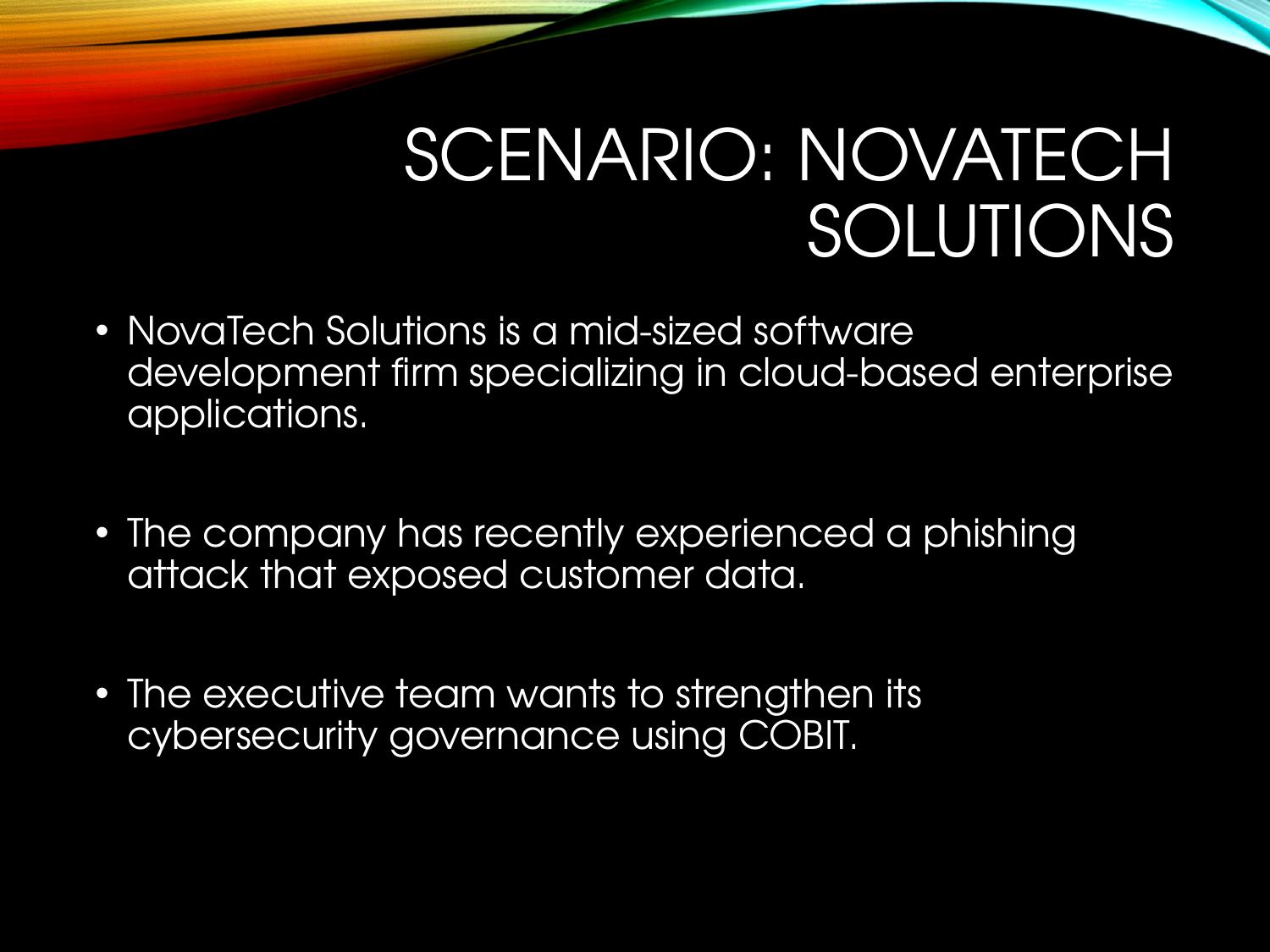

# Scenario: NovaTech Solutions
NovaTech Solutions is a mid-sized software development firm specializing in cloud-based enterprise applications.

The company has recently experienced a phishing attack that exposed customer data.

The executive team wants to strengthen its cybersecurity governance using COBIT.